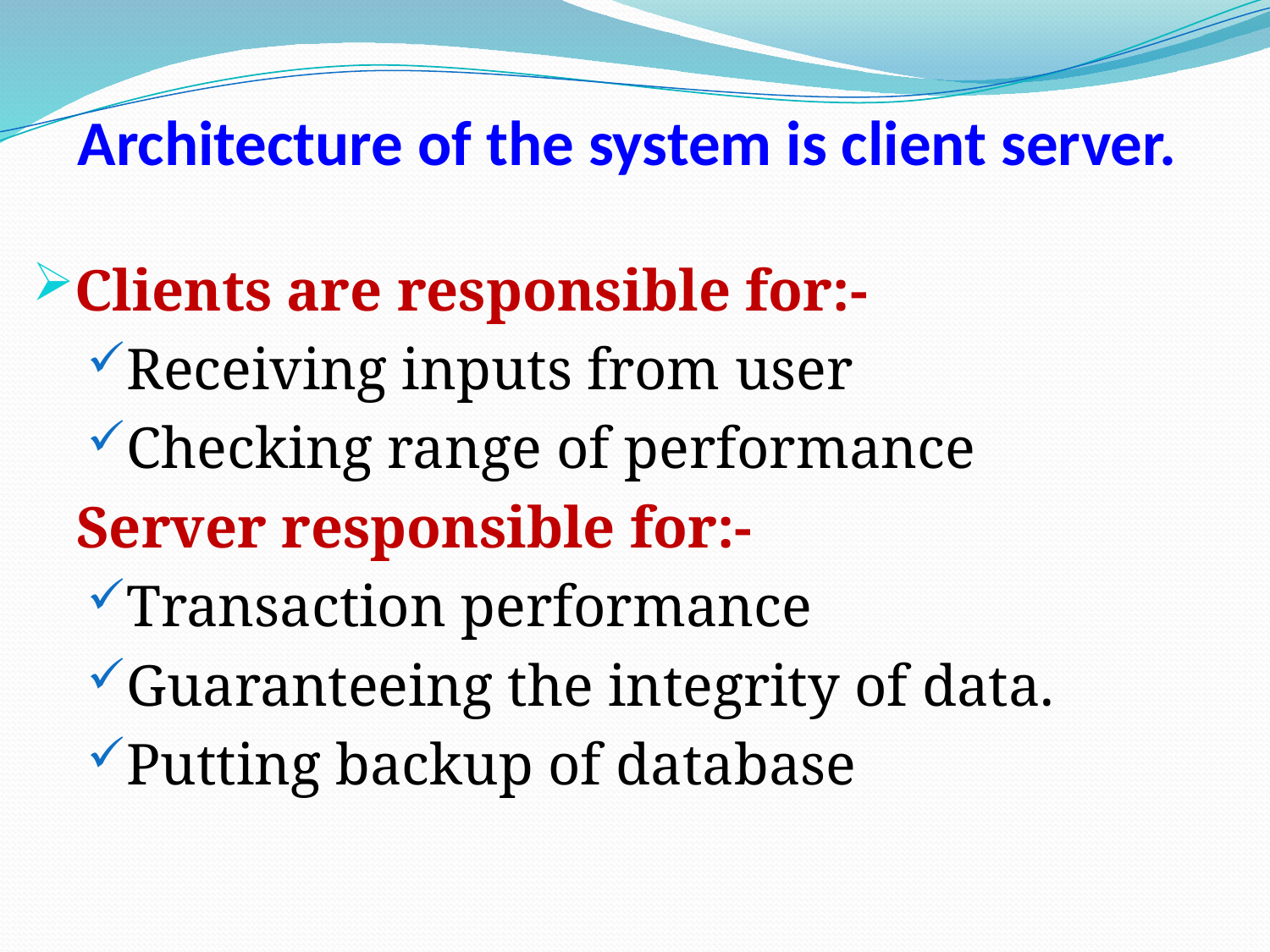

# Architecture of the system is client server.
Clients are responsible for:-
Receiving inputs from user
Checking range of performance
   Server responsible for:-
Transaction performance
Guaranteeing the integrity of data.
Putting backup of database